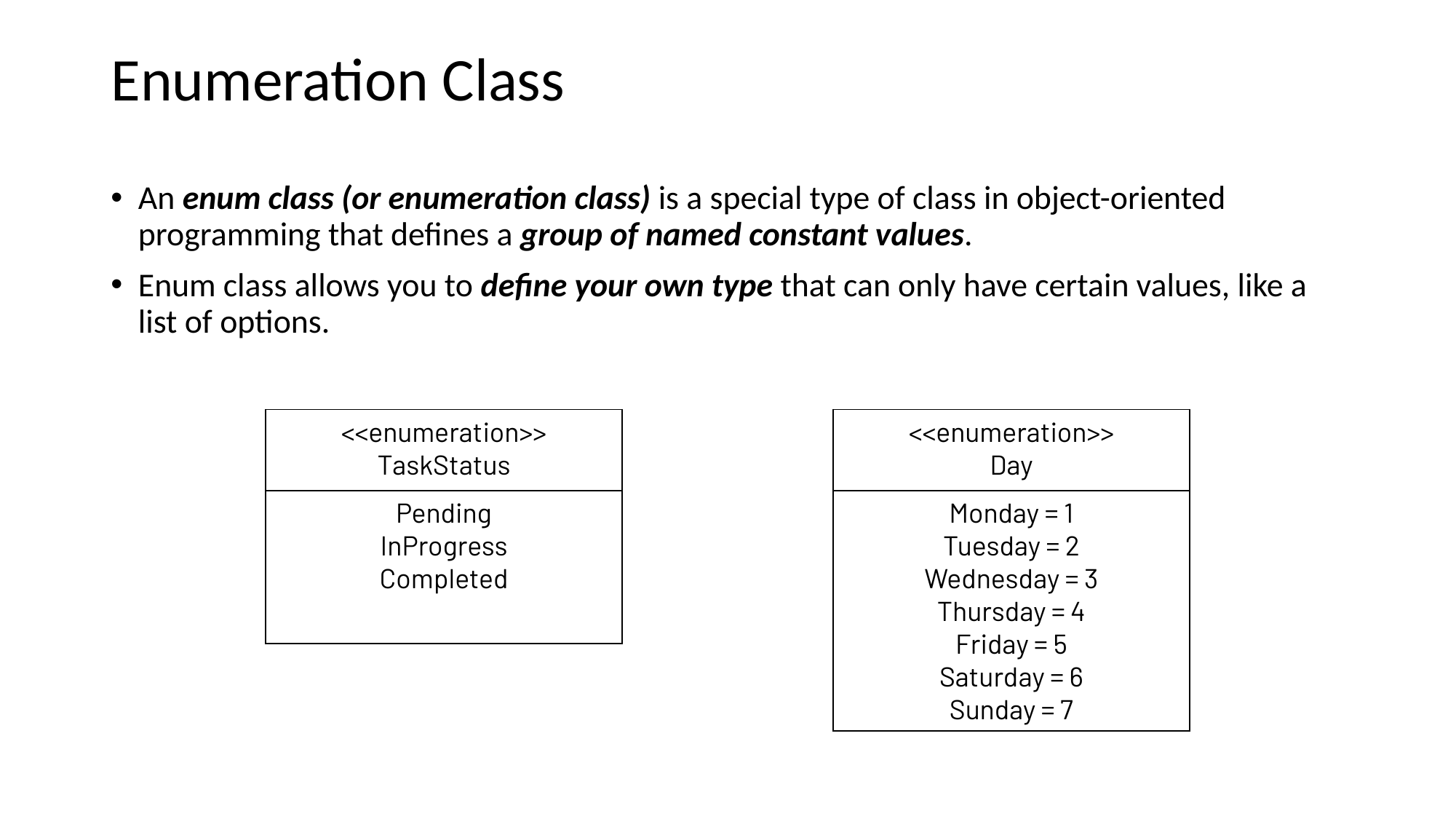

# Enumeration Class
An enum class (or enumeration class) is a special type of class in object-oriented programming that defines a group of named constant values.
Enum class allows you to define your own type that can only have certain values, like a list of options.
| <<enumeration>> TaskStatus |
| --- |
| Pending InProgress Completed |
| <<enumeration>> Day |
| --- |
| Monday = 1 Tuesday = 2 Wednesday = 3 Thursday = 4 Friday = 5 Saturday = 6 Sunday = 7 |